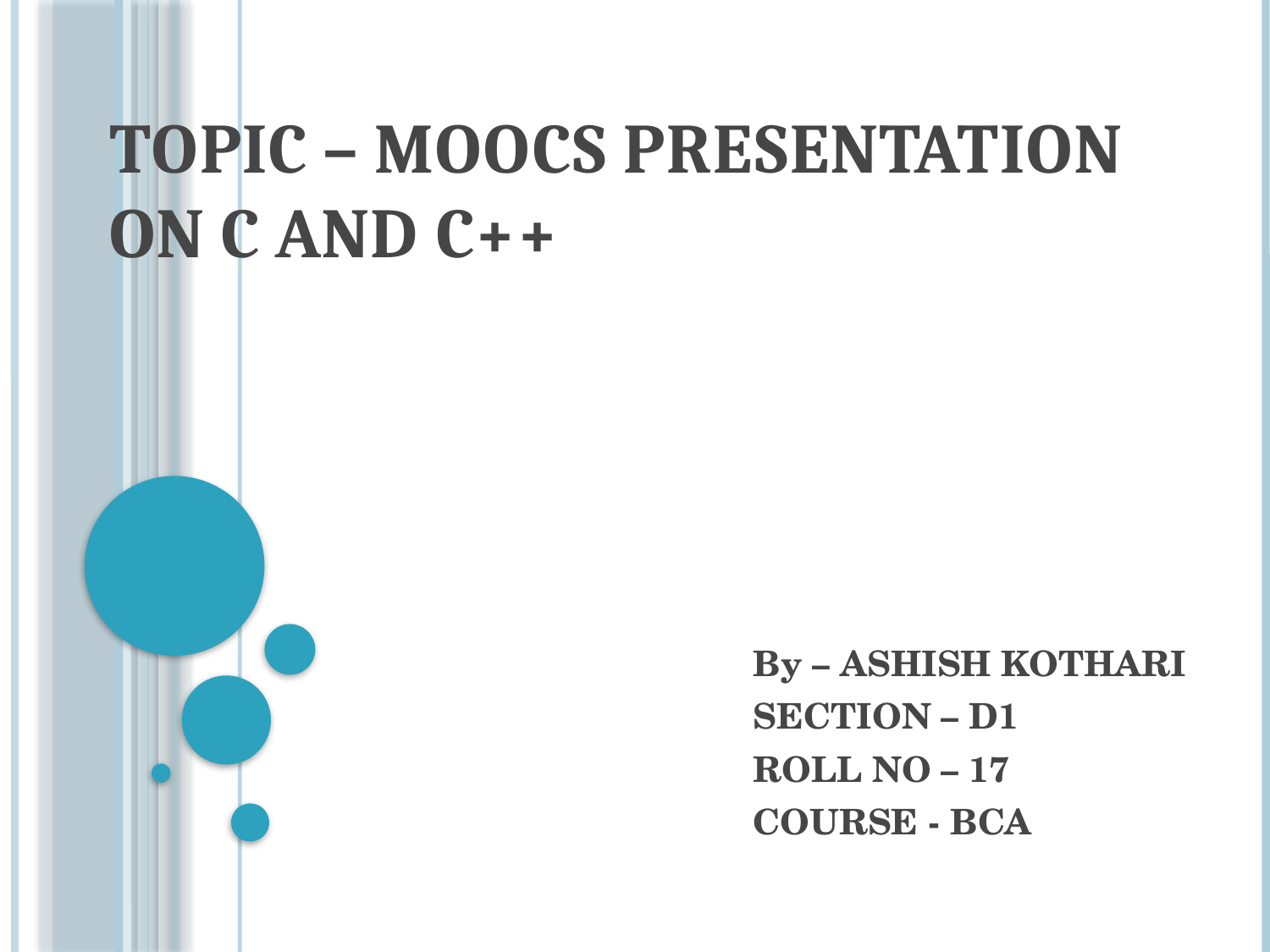

# TOPIC – MOOCS PRESENTATION ON C AND C++
By – ASHISH KOTHARI
SECTION – D1
ROLL NO – 17
COURSE - BCA